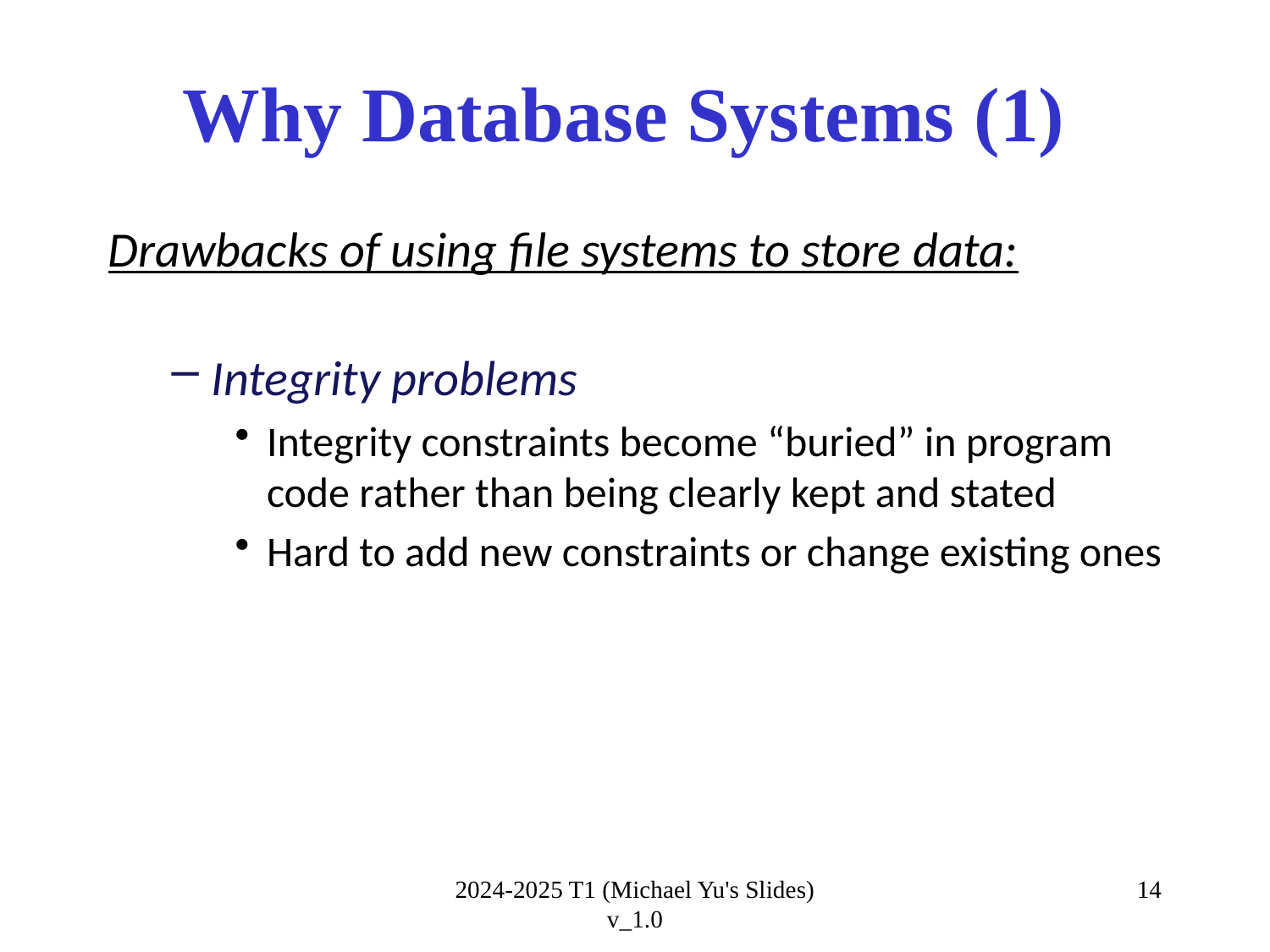

# Why Database Systems (1)
Drawbacks of using file systems to store data:
Integrity problems
Integrity constraints become “buried” in program code rather than being clearly kept and stated
Hard to add new constraints or change existing ones
2024-2025 T1 (Michael Yu's Slides) v_1.0
14